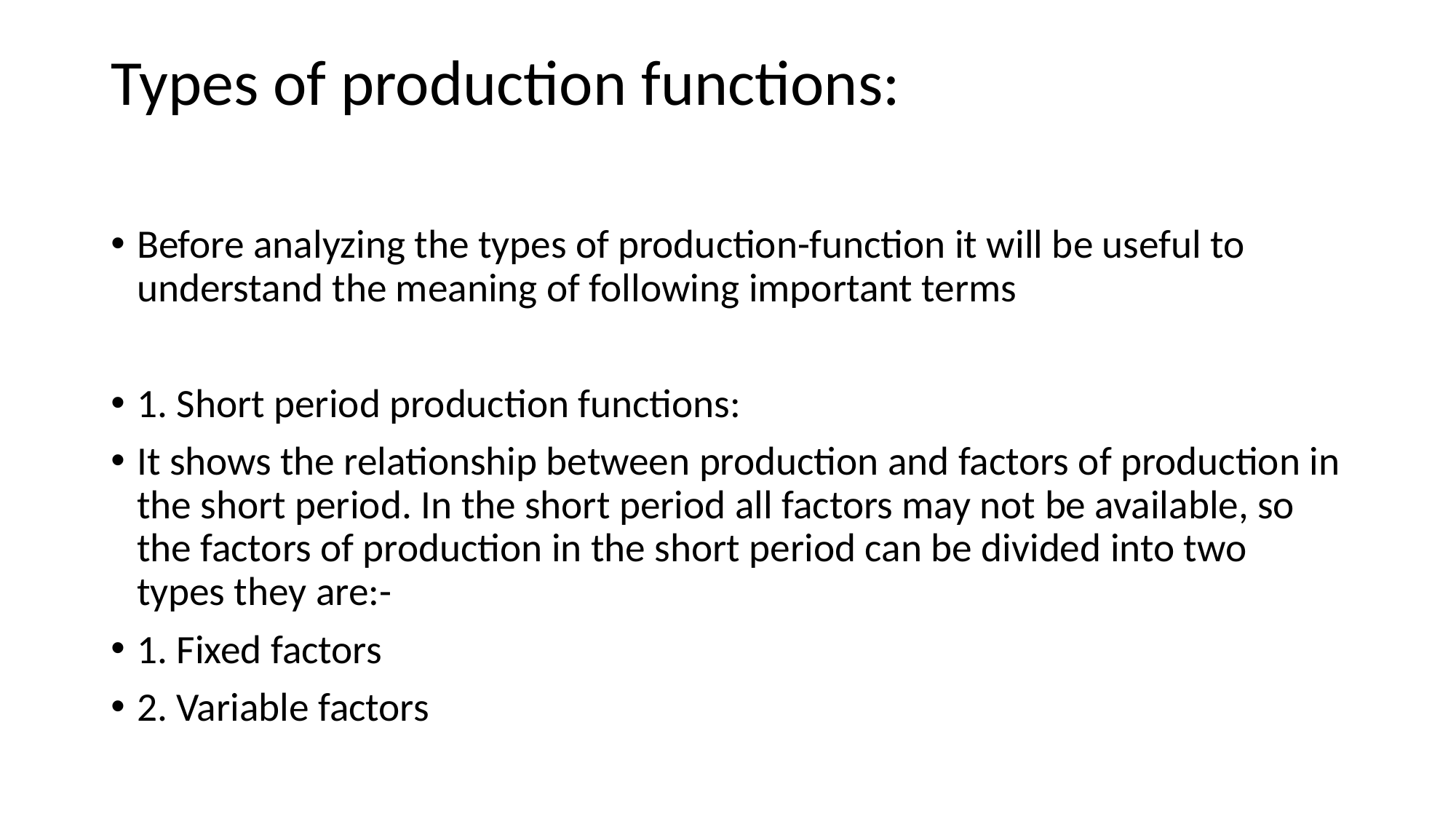

# Types of production functions:
Before analyzing the types of production-function it will be useful to understand the meaning of following important terms

1. Short period production functions:
It shows the relationship between production and factors of production in the short period. In the short period all factors may not be available, so the factors of production in the short period can be divided into two types they are:-
1. Fixed factors
2. Variable factors